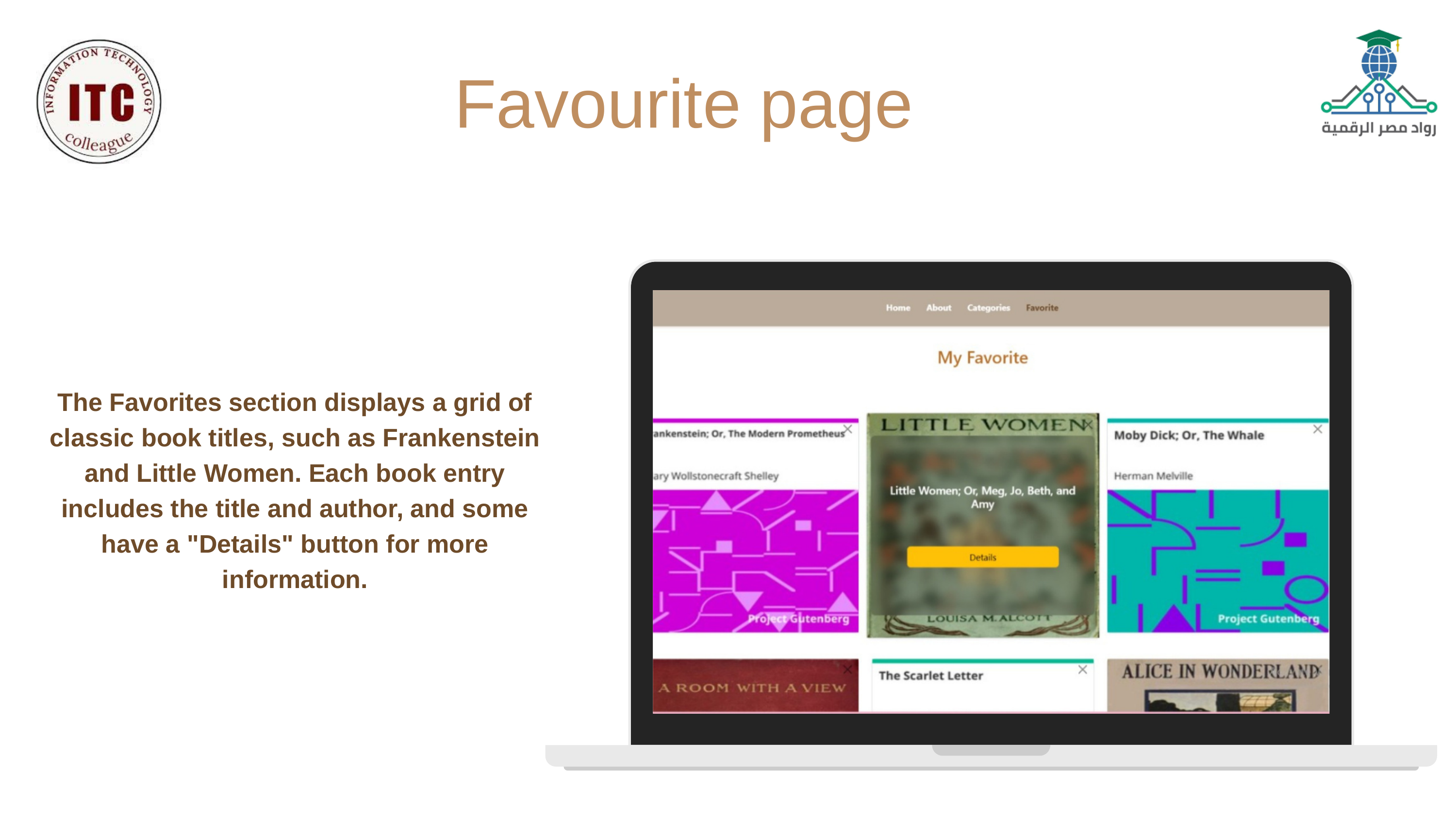

Favourite page

The Favorites section displays a grid of classic book titles, such as Frankenstein and Little Women. Each book entry includes the title and author, and some have a "Details" button for more information.